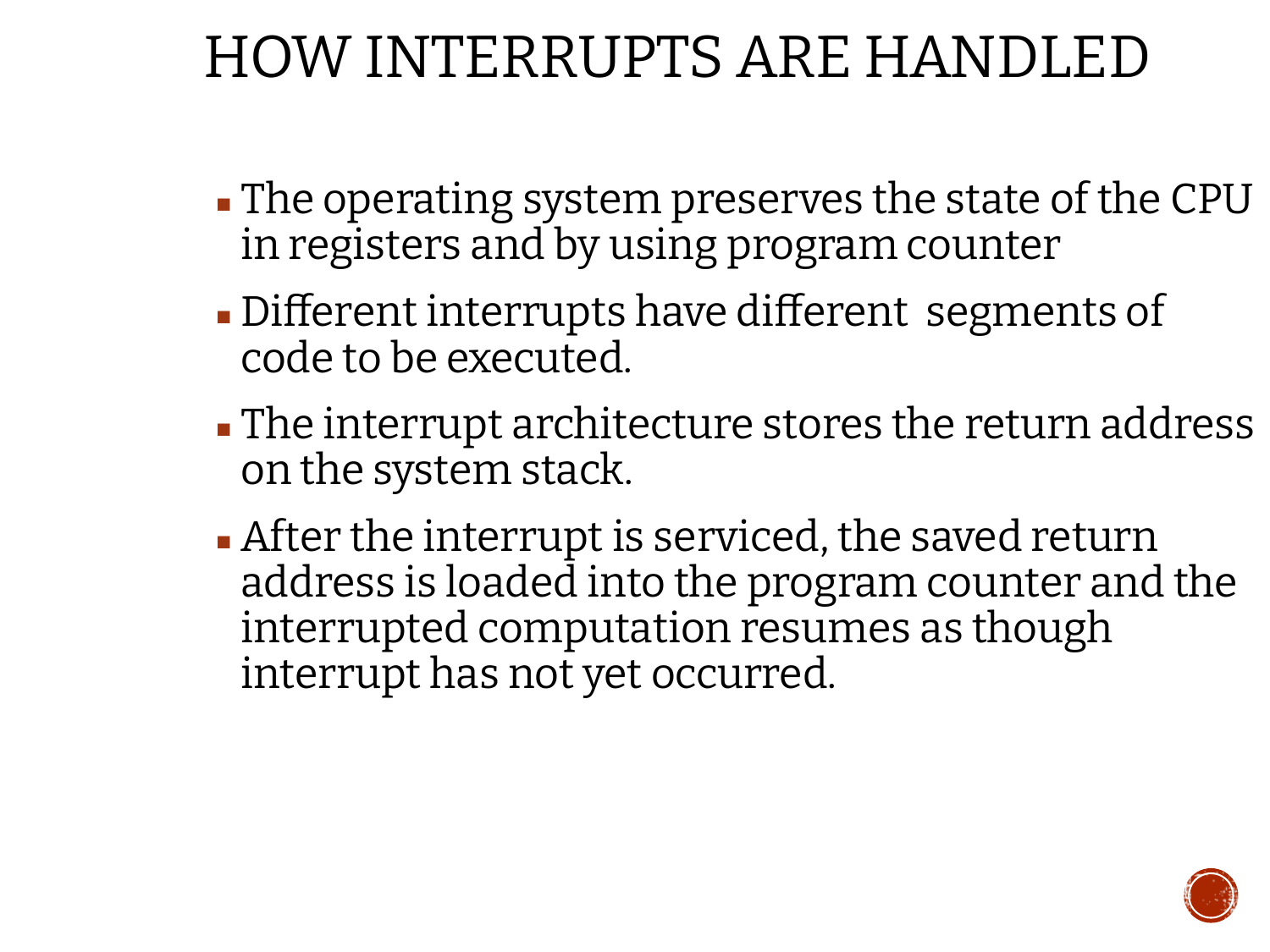

HOW INTERRUPTS ARE HANDLED
The operating system preserves the state of the CPU in registers and by using program counter
Different interrupts have different  segments of code to be executed.
The interrupt architecture stores the return address on the system stack.
After the interrupt is serviced, the saved return address is loaded into the program counter and the interrupted computation resumes as though interrupt has not yet occurred.